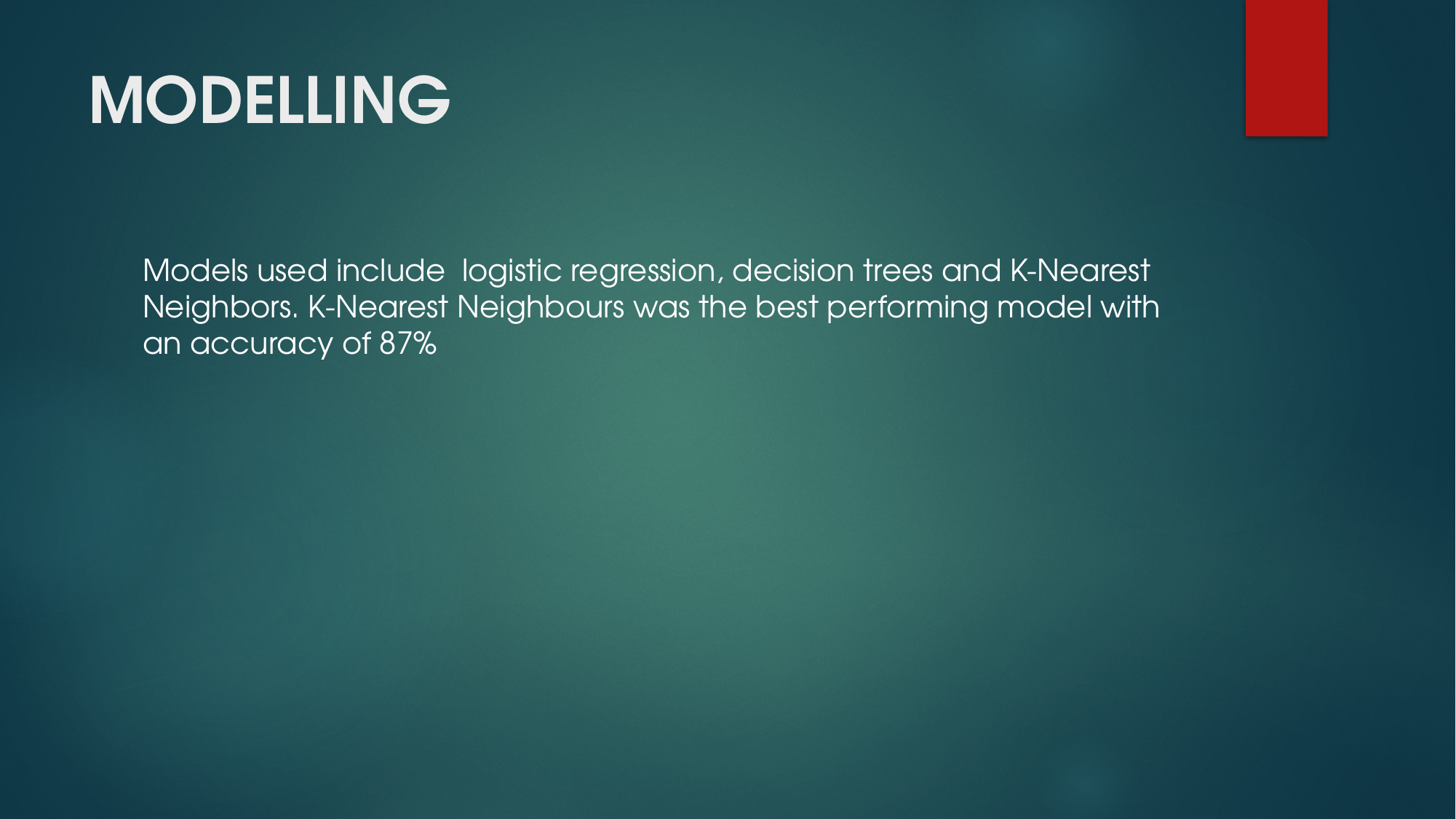

# MODELLING
Models used include  logistic regression, decision trees and K-Nearest Neighbors. K-Nearest Neighbours was the best performing model with an accuracy of 87%